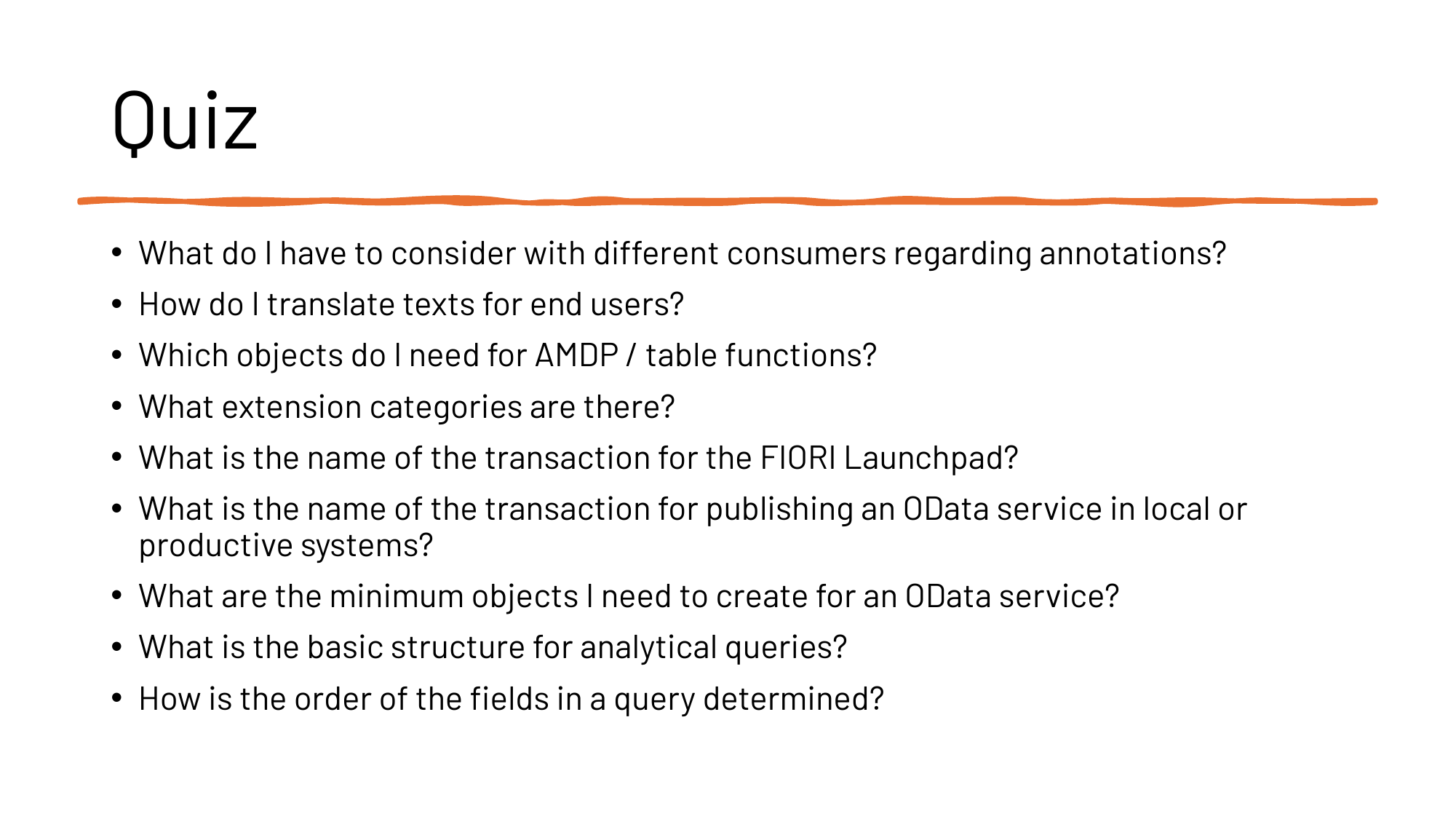

# Quiz

What do I have to consider with different consumers regarding annotations?
How do I translate texts for end users?
Which objects do I need for AMDP / table functions?
What extension categories are there?
What is the name of the transaction for the FIORI Launchpad?
What is the name of the transaction for publishing an OData service in local or productive systems?
What are the minimum objects I need to create for an OData service?
What is the basic structure for analytical queries?
How is the order of the fields in a query determined?